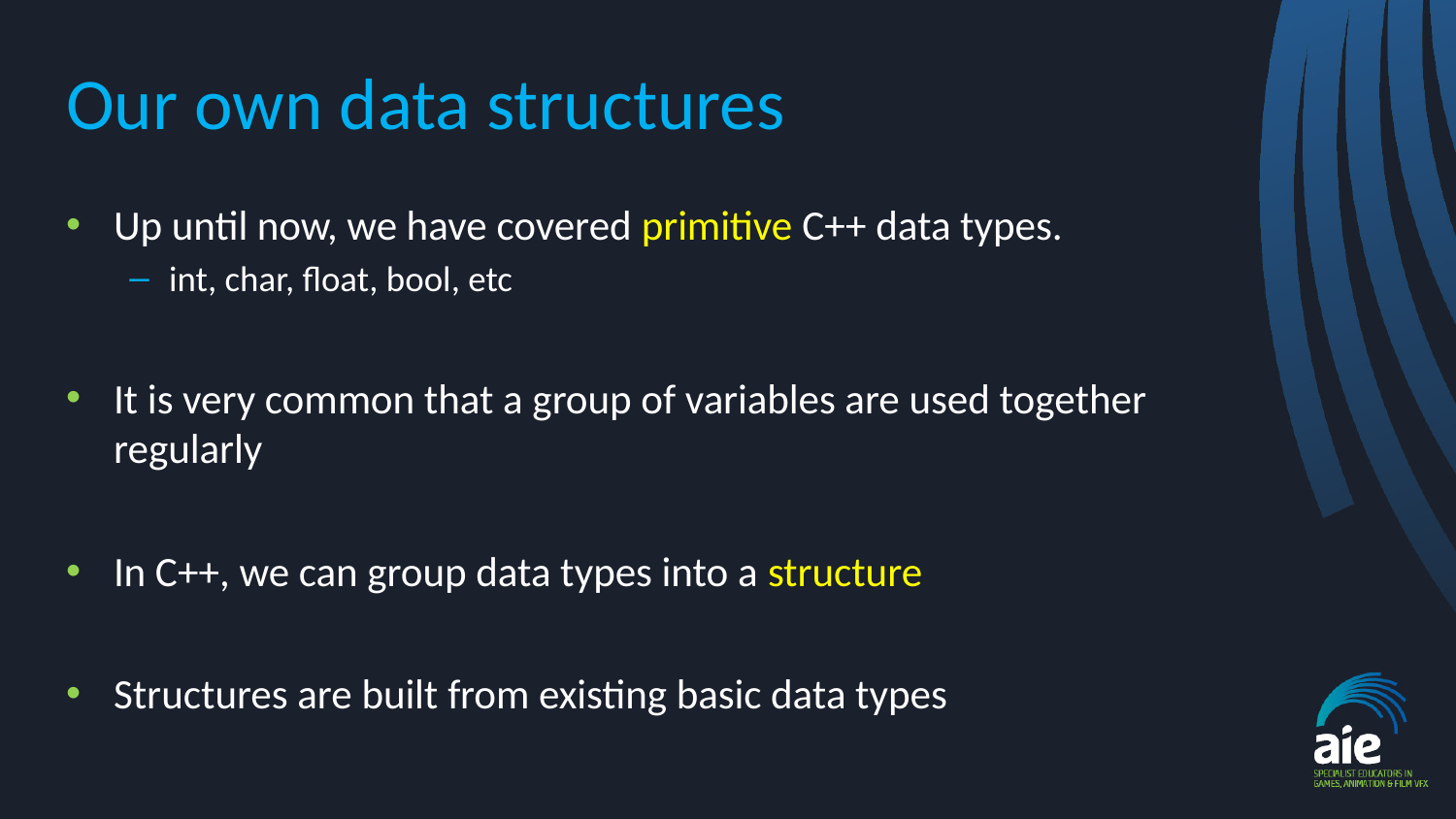

# Our own data structures
Up until now, we have covered primitive C++ data types.
int, char, float, bool, etc

It is very common that a group of variables are used together regularly

In C++, we can group data types into a structure

Structures are built from existing basic data types